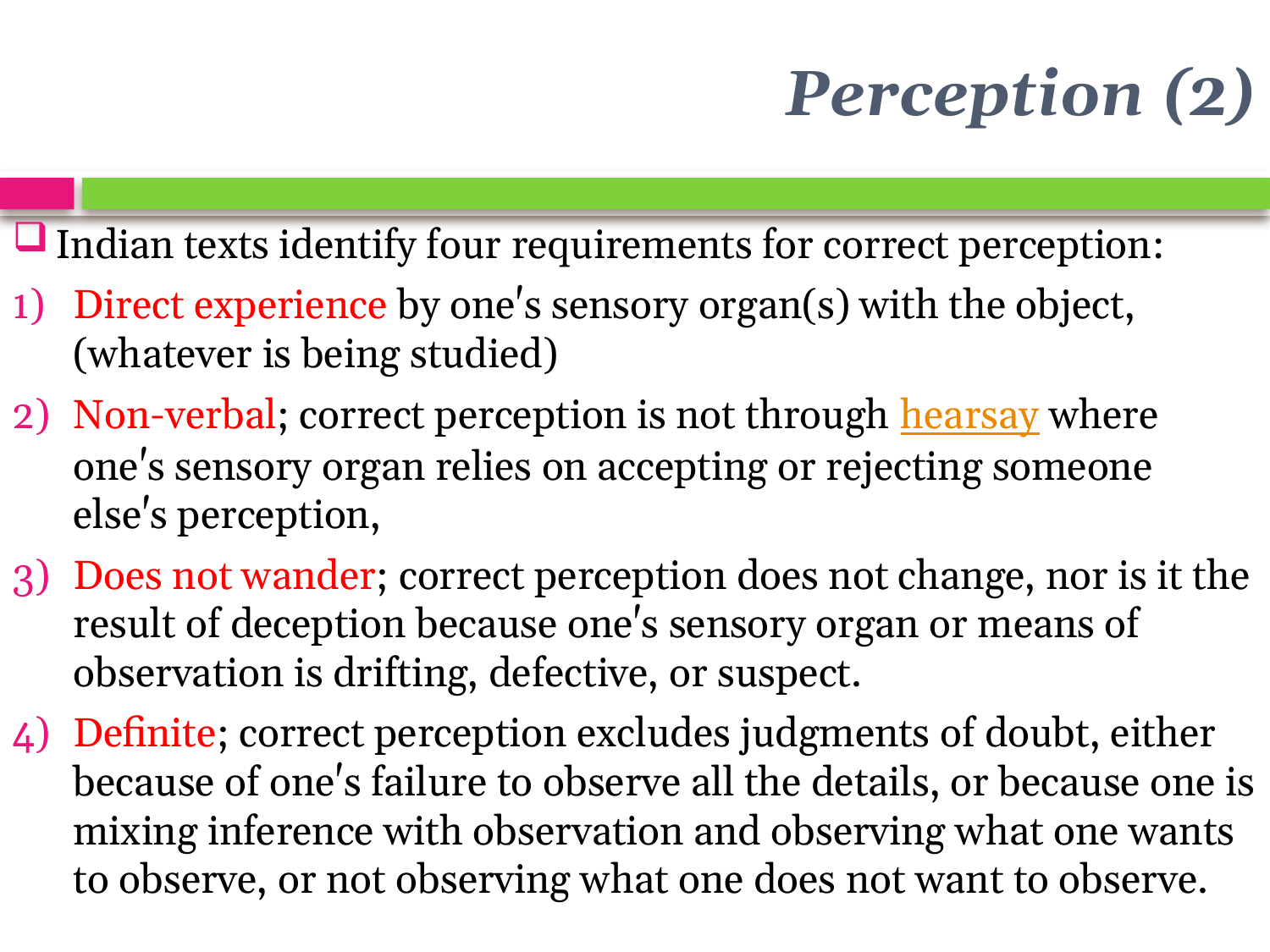

# Perception (2)
Indian texts identify four requirements for correct perception:
Direct experience by one's sensory organ(s) with the object, (whatever is being studied)
Non-verbal; correct perception is not through hearsay where one's sensory organ relies on accepting or rejecting someone else's perception,
Does not wander; correct perception does not change, nor is it the result of deception because one's sensory organ or means of observation is drifting, defective, or suspect.
Definite; correct perception excludes judgments of doubt, either because of one's failure to observe all the details, or because one is mixing inference with observation and observing what one wants to observe, or not observing what one does not want to observe.